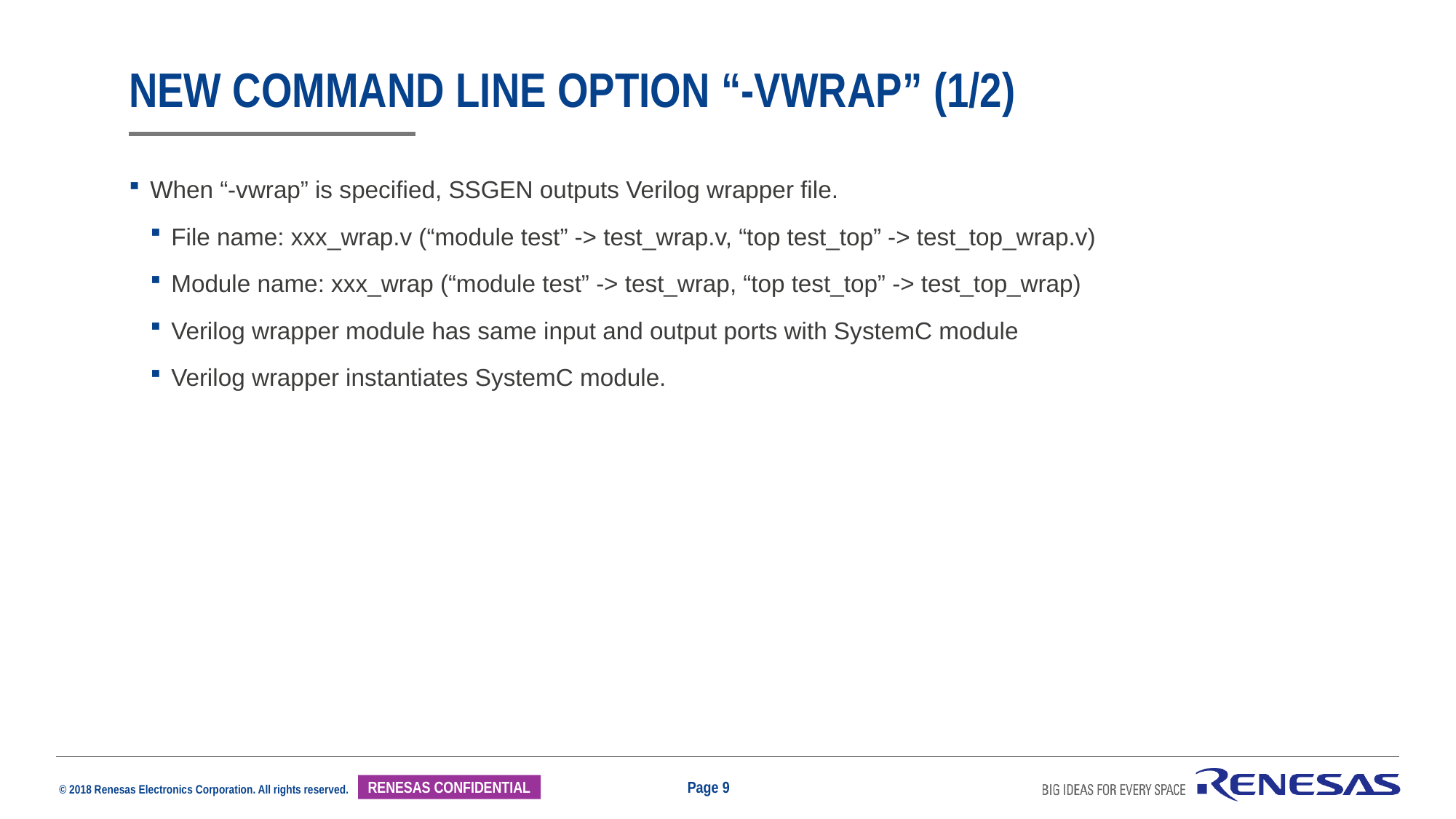

# New command line option “-vwrap” (1/2)
When “-vwrap” is specified, SSGEN outputs Verilog wrapper file.
File name: xxx_wrap.v (“module test” -> test_wrap.v, “top test_top” -> test_top_wrap.v)
Module name: xxx_wrap (“module test” -> test_wrap, “top test_top” -> test_top_wrap)
Verilog wrapper module has same input and output ports with SystemC module
Verilog wrapper instantiates SystemC module.
Page 9